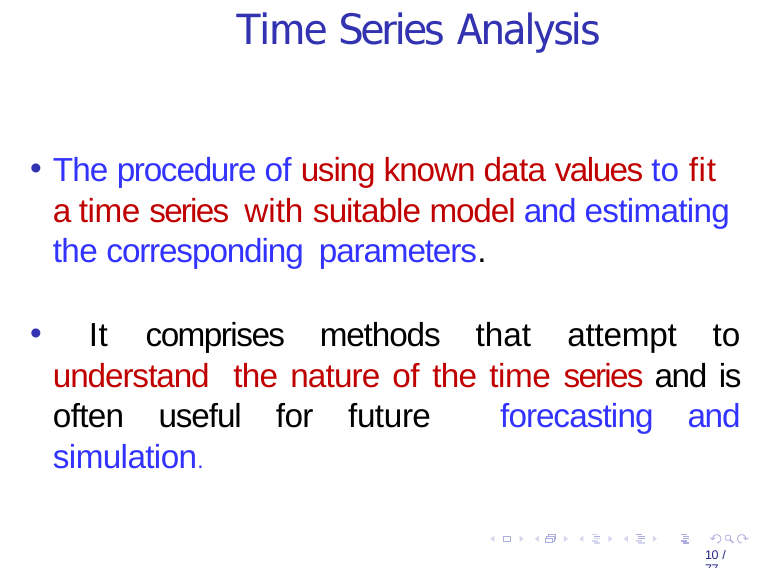

Time Series Analysis
The procedure of using known data values to fit a time series  with suitable model and estimating the corresponding  parameters.

 It comprises methods that attempt to understand  the nature of the time series and is often useful for future  forecasting and simulation.

10 / 77